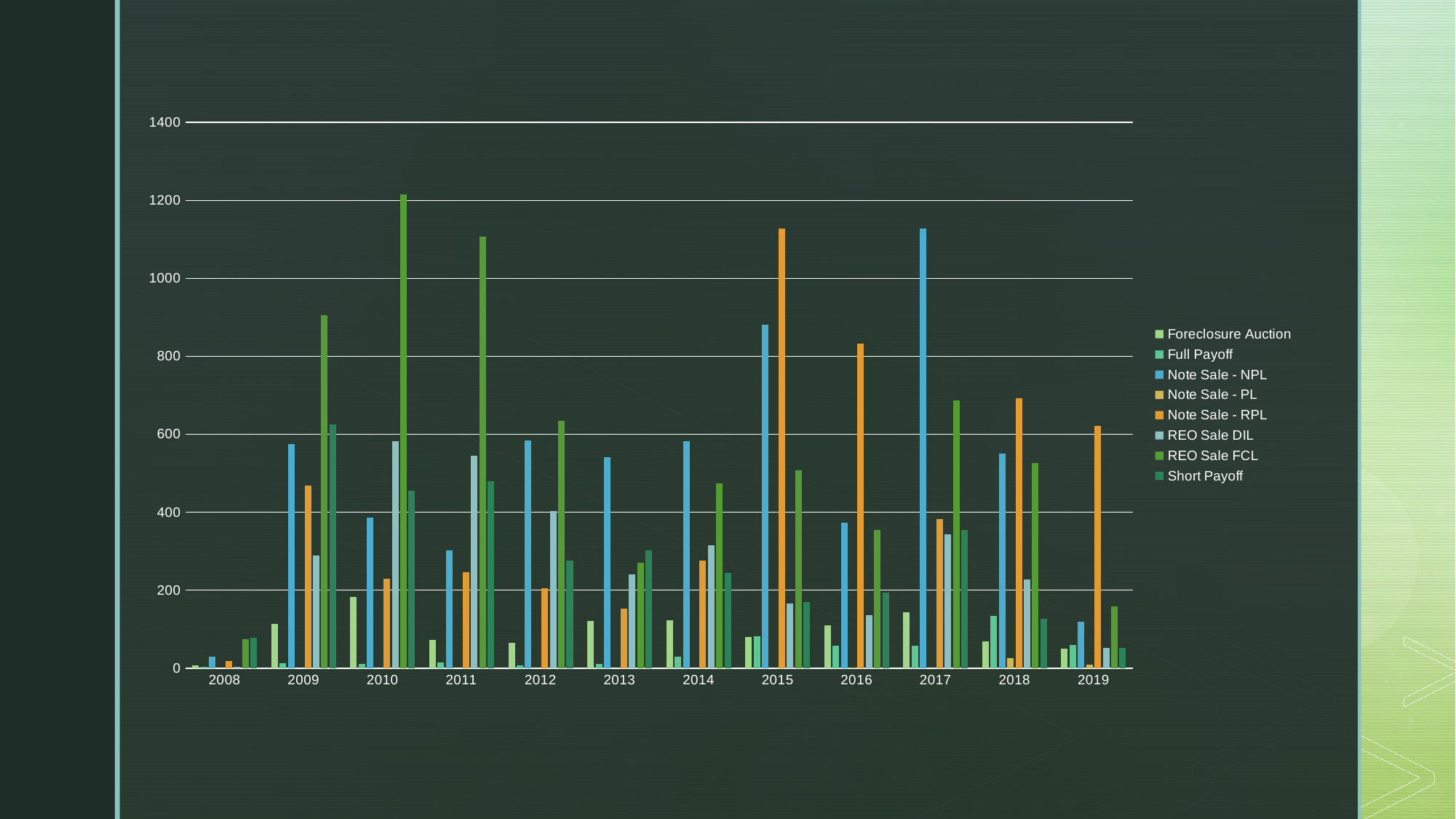

### Chart

| Category | Foreclosure Auction | Full Payoff | Note Sale - NPL | Note Sale - PL | Note Sale - RPL | REO Sale DIL | REO Sale FCL | Short Payoff |
|---|---|---|---|---|---|---|---|---|
| 2008 | 7.0 | 3.0 | 30.0 | None | 18.0 | 4.0 | 74.0 | 78.0 |
| 2009 | 114.0 | 13.0 | 574.0 | None | 468.0 | 289.0 | 905.0 | 625.0 |
| 2010 | 182.0 | 11.0 | 386.0 | None | 229.0 | 582.0 | 1216.0 | 456.0 |
| 2011 | 73.0 | 15.0 | 302.0 | None | 247.0 | 545.0 | 1107.0 | 480.0 |
| 2012 | 65.0 | 8.0 | 585.0 | None | 206.0 | 403.0 | 635.0 | 276.0 |
| 2013 | 121.0 | 10.0 | 542.0 | None | 152.0 | 241.0 | 270.0 | 303.0 |
| 2014 | 122.0 | 30.0 | 583.0 | None | 276.0 | 316.0 | 474.0 | 245.0 |
| 2015 | 80.0 | 82.0 | 882.0 | None | 1128.0 | 166.0 | 507.0 | 169.0 |
| 2016 | 109.0 | 57.0 | 374.0 | 1.0 | 833.0 | 136.0 | 355.0 | 194.0 |
| 2017 | 143.0 | 58.0 | 1128.0 | None | 382.0 | 344.0 | 687.0 | 354.0 |
| 2018 | 68.0 | 134.0 | 550.0 | 26.0 | 692.0 | 227.0 | 526.0 | 127.0 |
| 2019 | 50.0 | 60.0 | 120.0 | 9.0 | 622.0 | 52.0 | 159.0 | 51.0 |